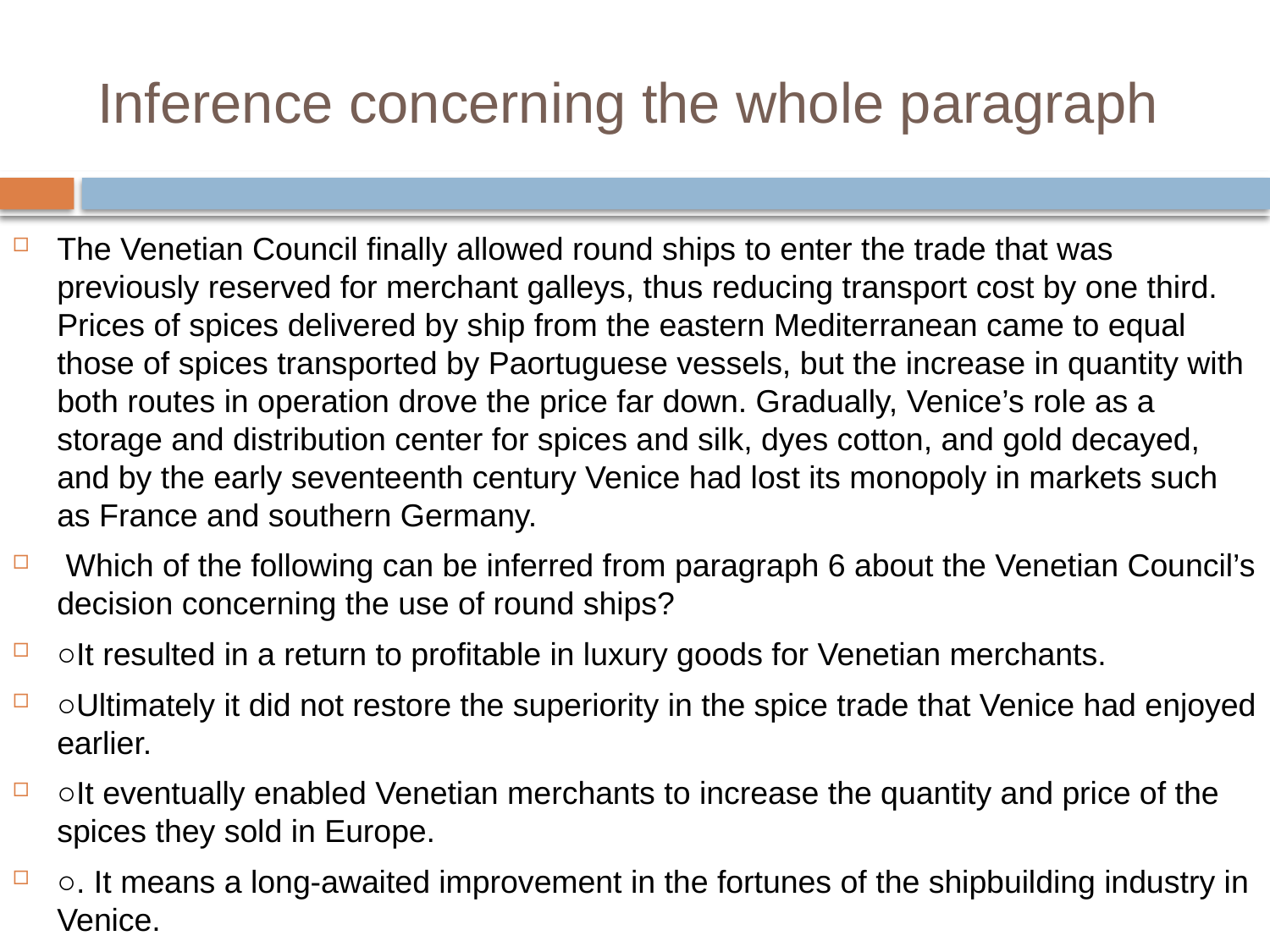

# Inference concerning the whole paragraph
The Venetian Council finally allowed round ships to enter the trade that was previously reserved for merchant galleys, thus reducing transport cost by one third. Prices of spices delivered by ship from the eastern Mediterranean came to equal those of spices transported by Paortuguese vessels, but the increase in quantity with both routes in operation drove the price far down. Gradually, Venice’s role as a storage and distribution center for spices and silk, dyes cotton, and gold decayed, and by the early seventeenth century Venice had lost its monopoly in markets such as France and southern Germany.
 Which of the following can be inferred from paragraph 6 about the Venetian Council’s decision concerning the use of round ships?
○It resulted in a return to profitable in luxury goods for Venetian merchants.
○Ultimately it did not restore the superiority in the spice trade that Venice had enjoyed earlier.
○It eventually enabled Venetian merchants to increase the quantity and price of the spices they sold in Europe.
○. It means a long-awaited improvement in the fortunes of the shipbuilding industry in Venice.